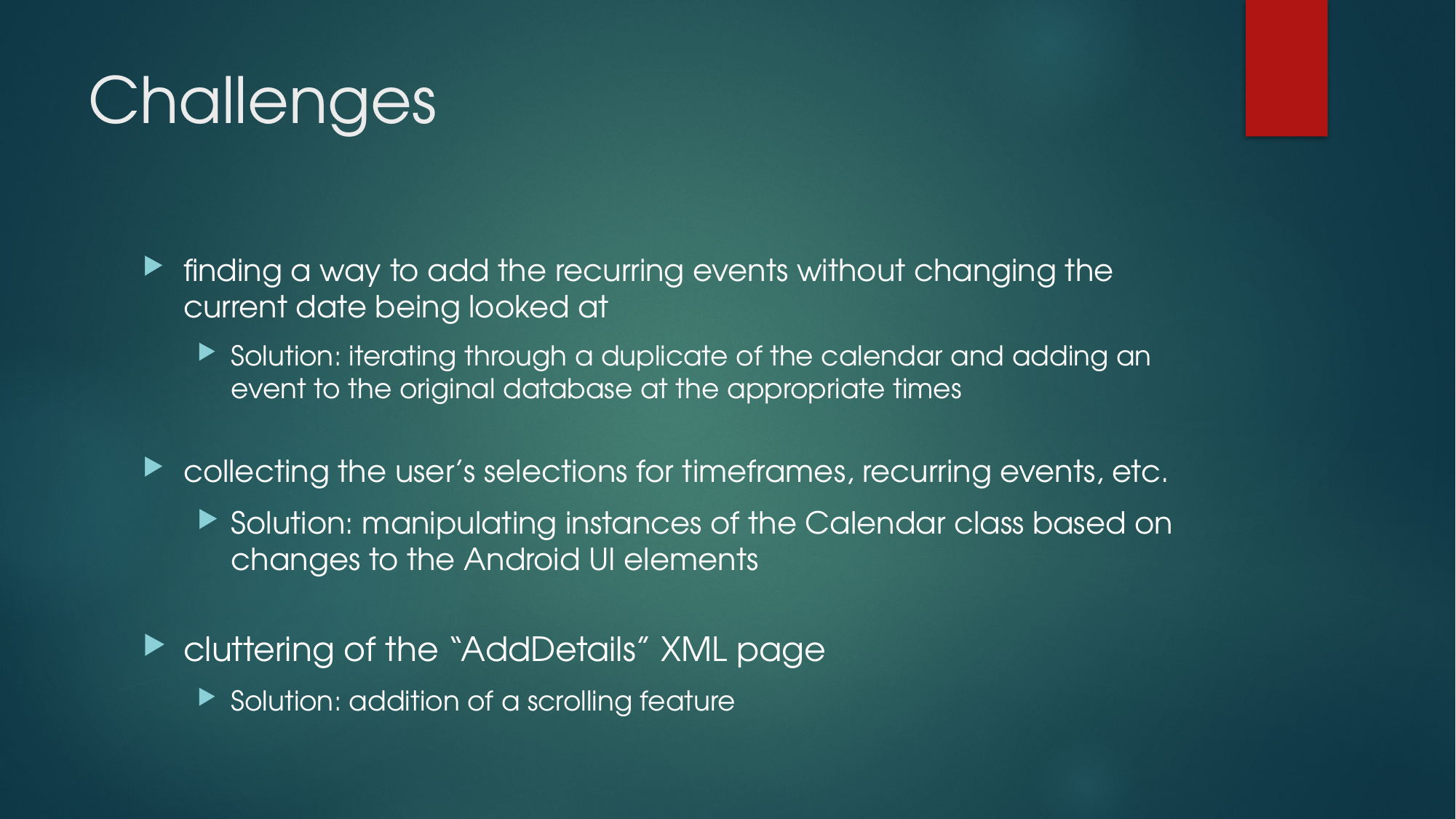

# Challenges
finding a way to add the recurring events without changing the current date being looked at
Solution: iterating through a duplicate of the calendar and adding an event to the original database at the appropriate times
collecting the user’s selections for timeframes, recurring events, etc.
Solution: manipulating instances of the Calendar class based on changes to the Android UI elements
cluttering of the “AddDetails” XML page
Solution: addition of a scrolling feature